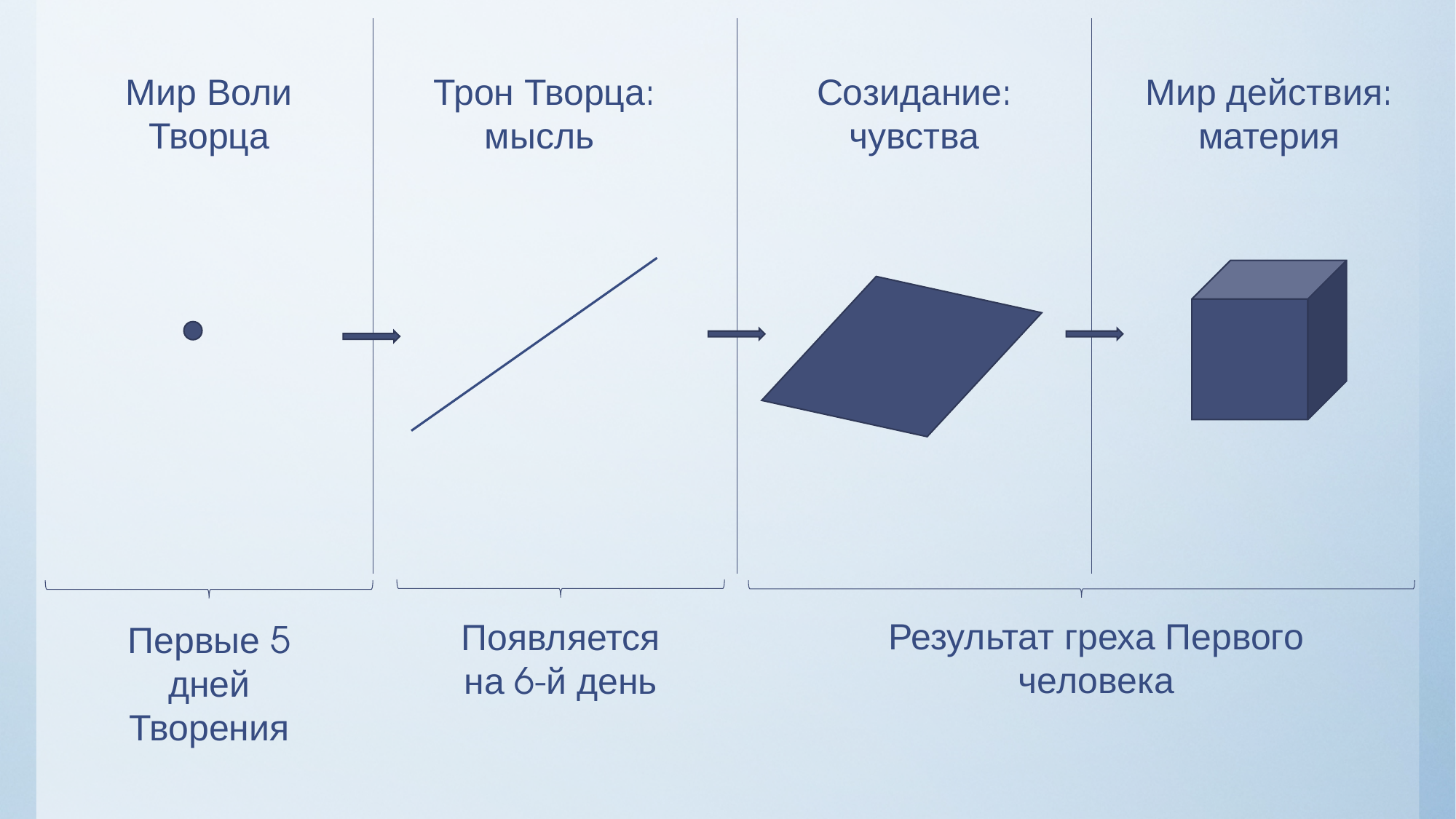

Созидание: чувства
Мир действия: материя
Трон Творца: мысль
Мир Воли Творца

Результат греха Первого человека
Появляется на 6-й день
Первые 5 дней Творения